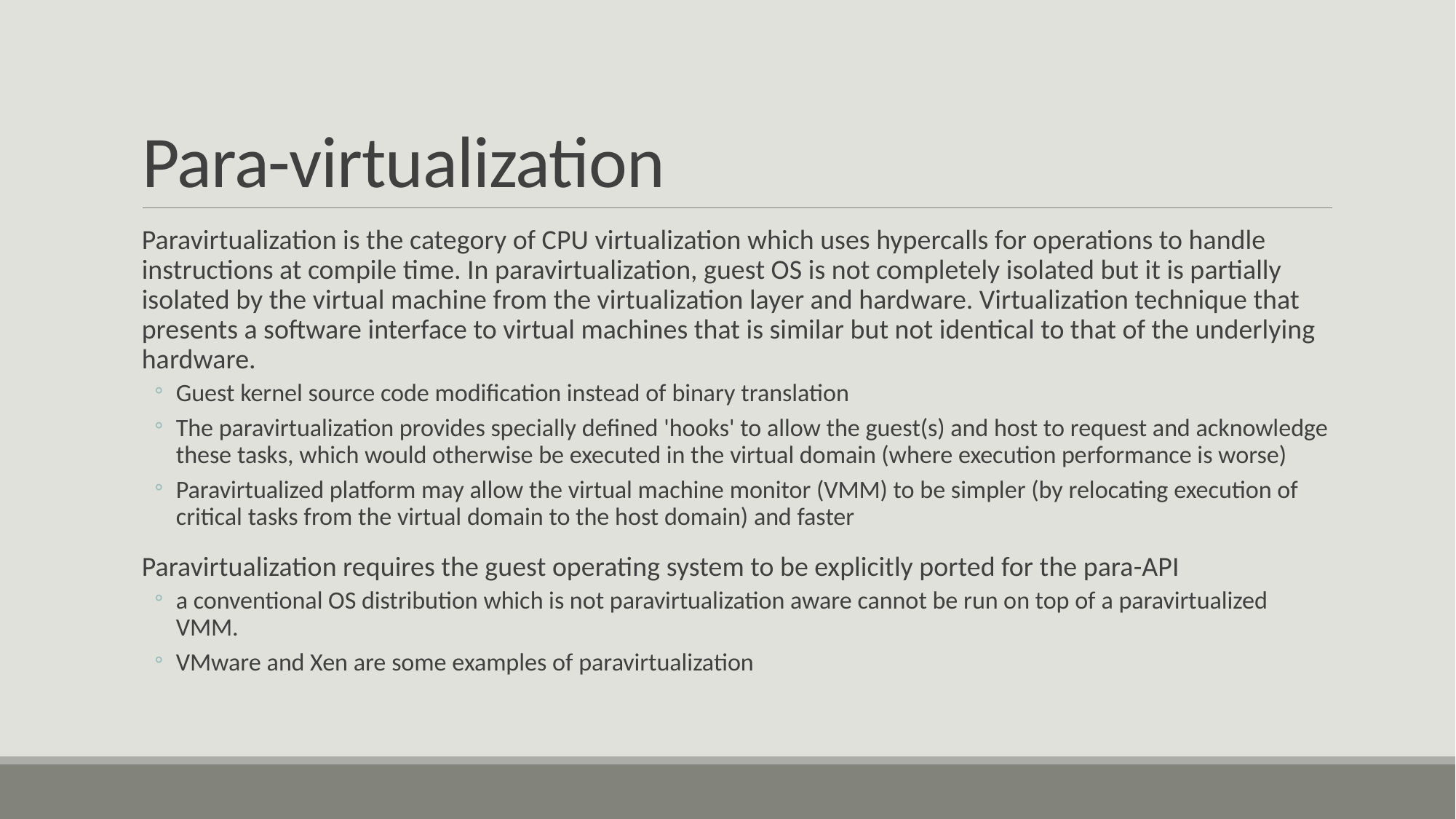

# Para-virtualization
Paravirtualization is the category of CPU virtualization which uses hypercalls for operations to handle instructions at compile time. In paravirtualization, guest OS is not completely isolated but it is partially isolated by the virtual machine from the virtualization layer and hardware. Virtualization technique that presents a software interface to virtual machines that is similar but not identical to that of the underlying hardware.
Guest kernel source code modification instead of binary translation
The paravirtualization provides specially defined 'hooks' to allow the guest(s) and host to request and acknowledge these tasks, which would otherwise be executed in the virtual domain (where execution performance is worse)
Paravirtualized platform may allow the virtual machine monitor (VMM) to be simpler (by relocating execution of critical tasks from the virtual domain to the host domain) and faster
Paravirtualization requires the guest operating system to be explicitly ported for the para-API
a conventional OS distribution which is not paravirtualization aware cannot be run on top of a paravirtualized VMM.
VMware and Xen are some examples of paravirtualization